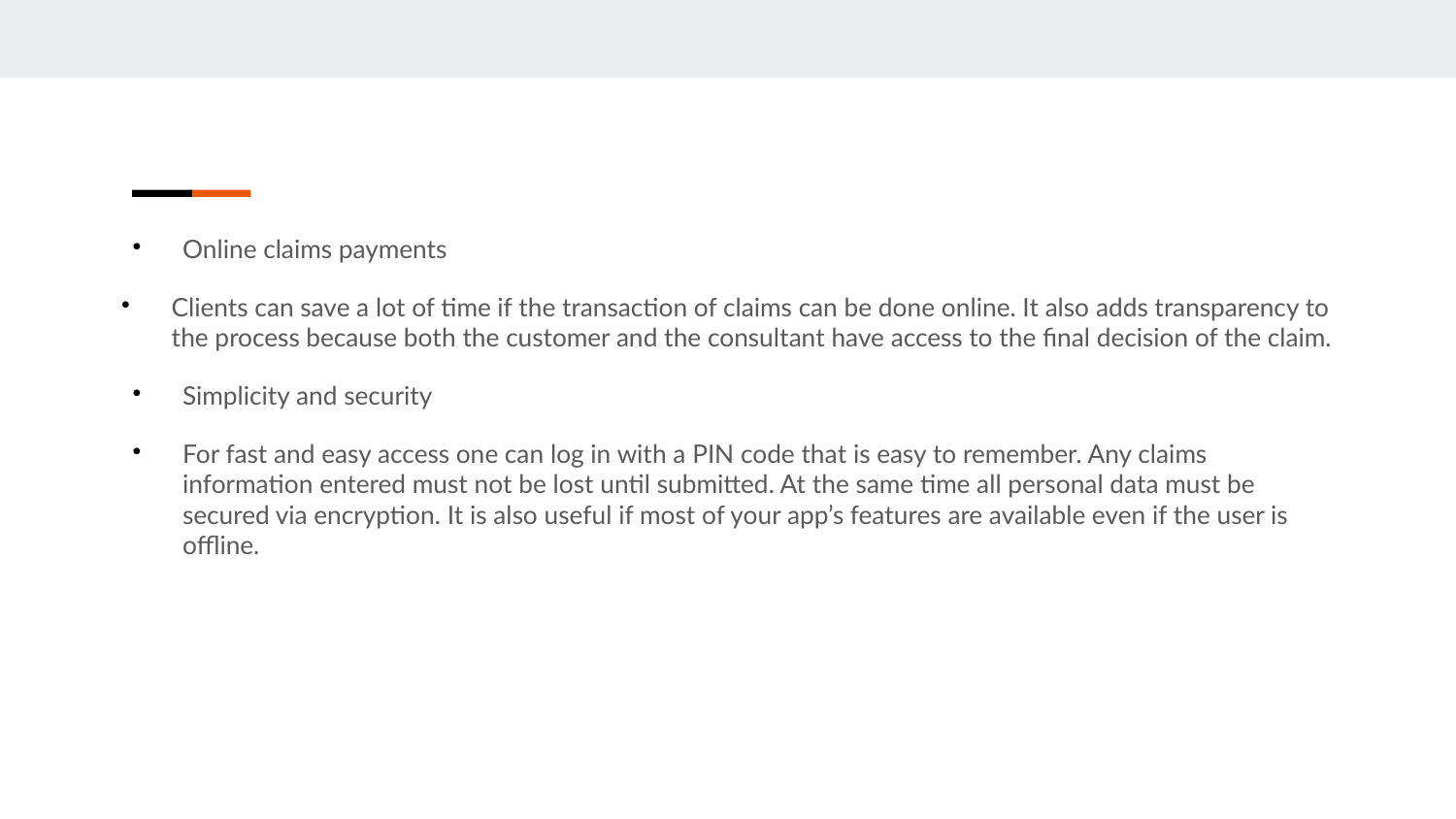

Online claims payments
Clients can save a lot of time if the transaction of claims can be done online. It also adds transparency to the process because both the customer and the consultant have access to the final decision of the claim.
Simplicity and security
For fast and easy access one can log in with a PIN code that is easy to remember. Any claims information entered must not be lost until submitted. At the same time all personal data must be secured via encryption. It is also useful if most of your app’s features are available even if the user is offline.